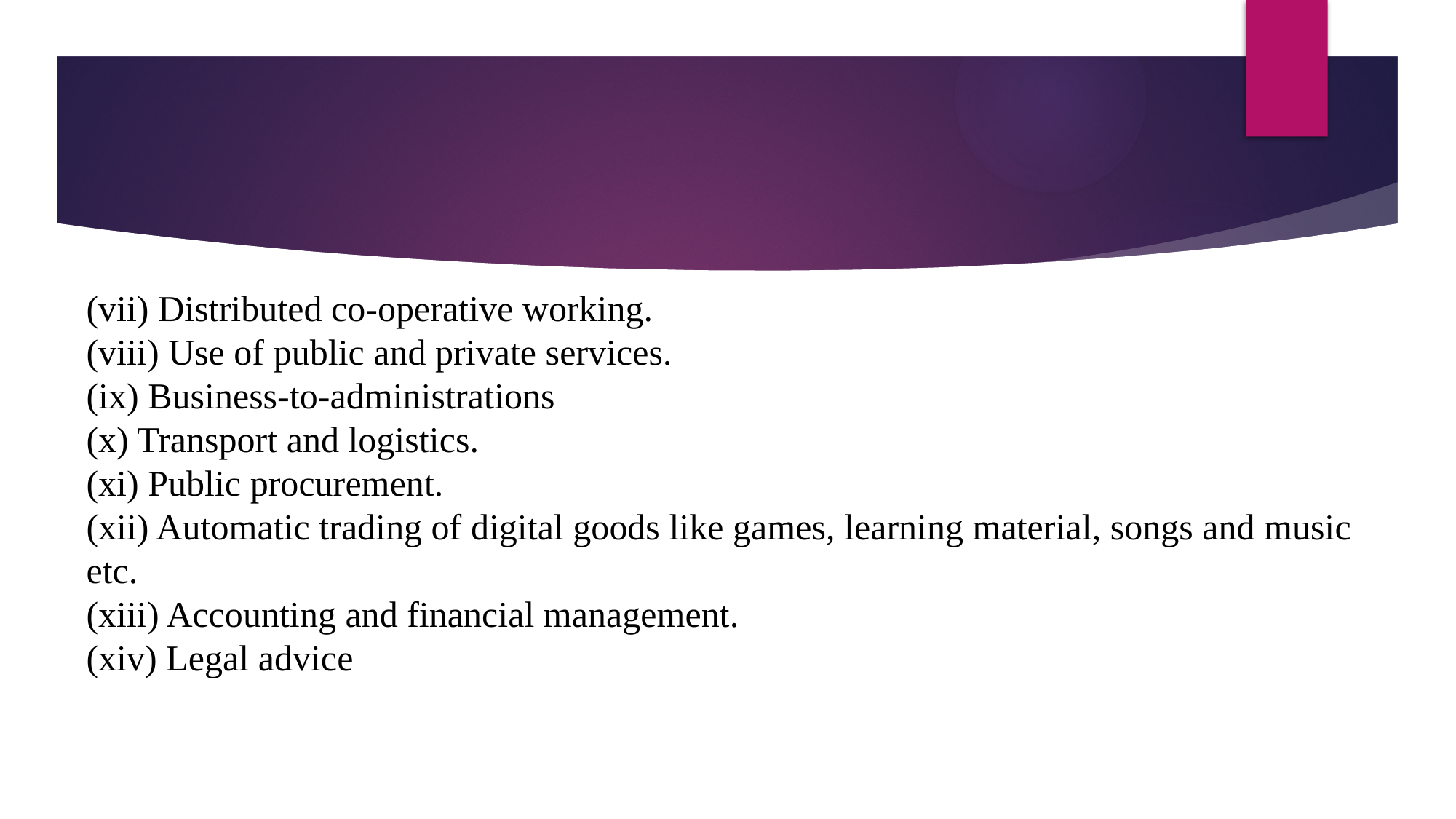

(vii) Distributed co-operative working.
(viii) Use of public and private services.
(ix) Business-to-administrations
(x) Transport and logistics.
(xi) Public procurement.
(xii) Automatic trading of digital goods like games, learning material, songs and music etc.
(xiii) Accounting and financial management.
(xiv) Legal advice